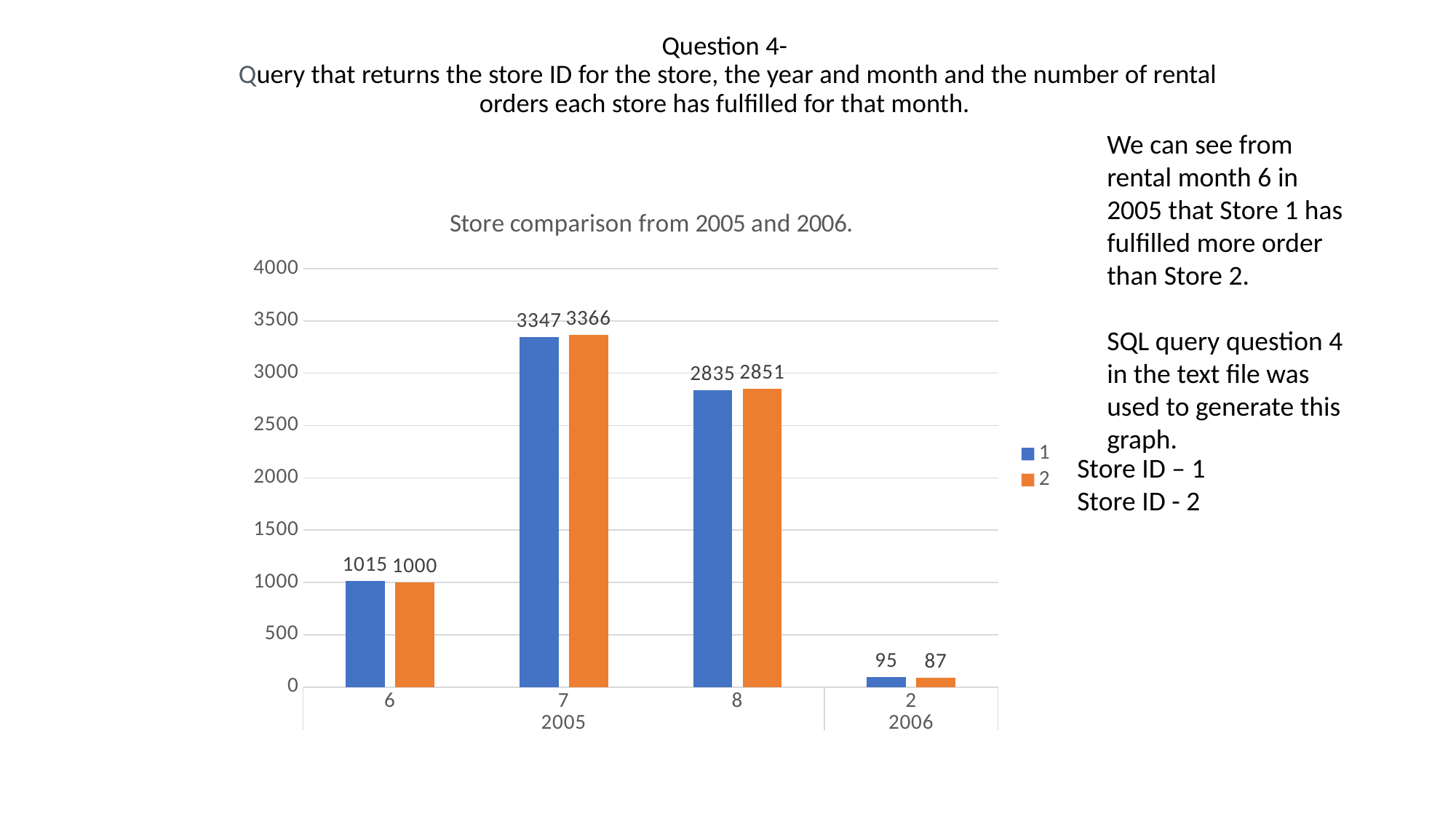

# Question 4- Query that returns the store ID for the store, the year and month and the number of rental orders each store has fulfilled for that month.
We can see from rental month 6 in 2005 that Store 1 has fulfilled more order than Store 2.

SQL query question 4 in the text file was used to generate this graph.

### Chart: Store comparison from 2005 and 2006.

| Category | 1 | 2 |
|---|---|---|
| 6 | 1015.0 | 1000.0 |
| 7 | 3347.0 | 3366.0 |
| 8 | 2835.0 | 2851.0 |
| 2 | 95.0 | 87.0 |
Store ID – 1
Store ID - 2